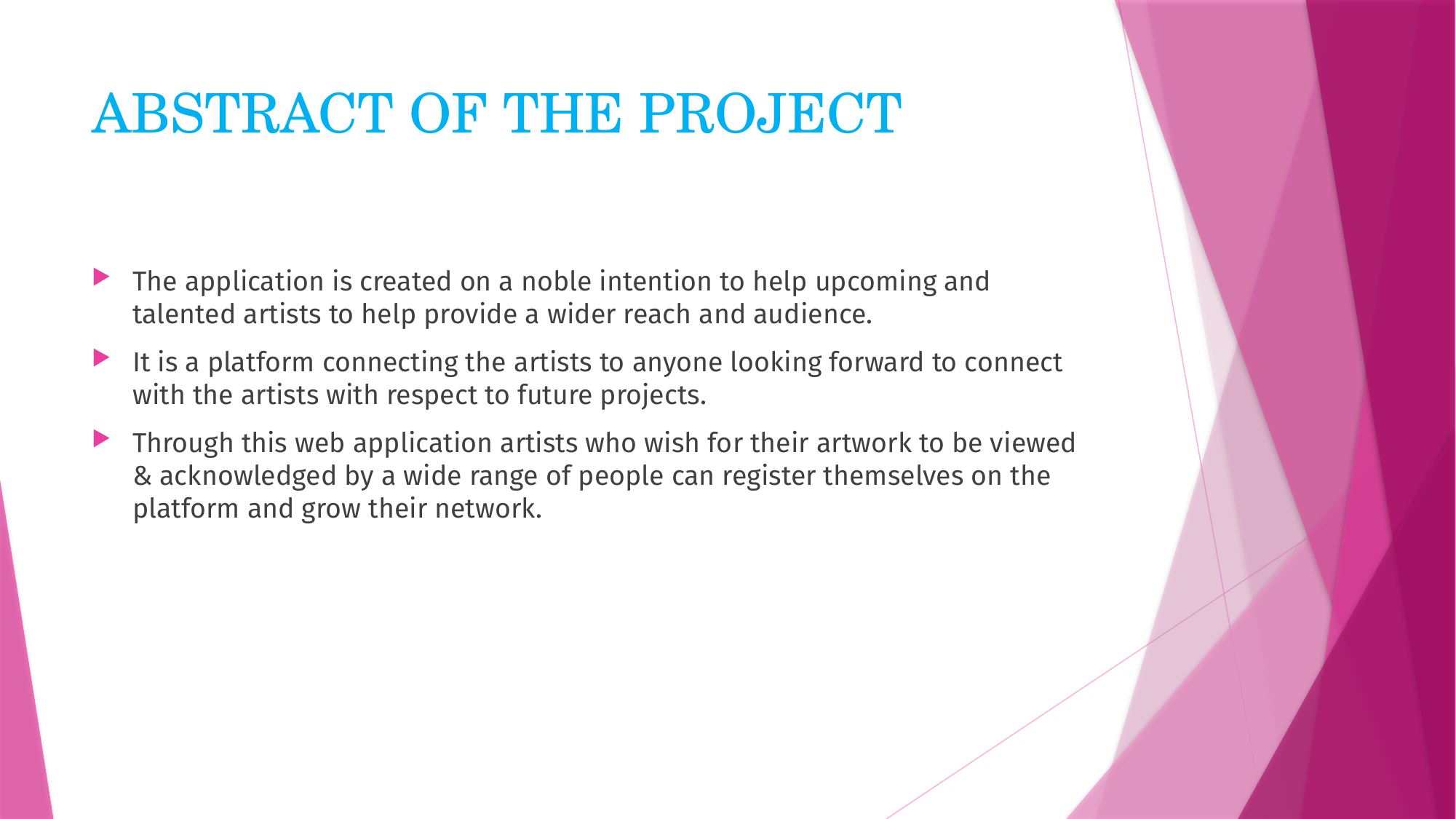

# ABSTRACT OF THE PROJECT
The application is created on a noble intention to help upcoming and talented artists to help provide a wider reach and audience.
It is a platform connecting the artists to anyone looking forward to connect with the artists with respect to future projects.
Through this web application artists who wish for their artwork to be viewed & acknowledged by a wide range of people can register themselves on the platform and grow their network.